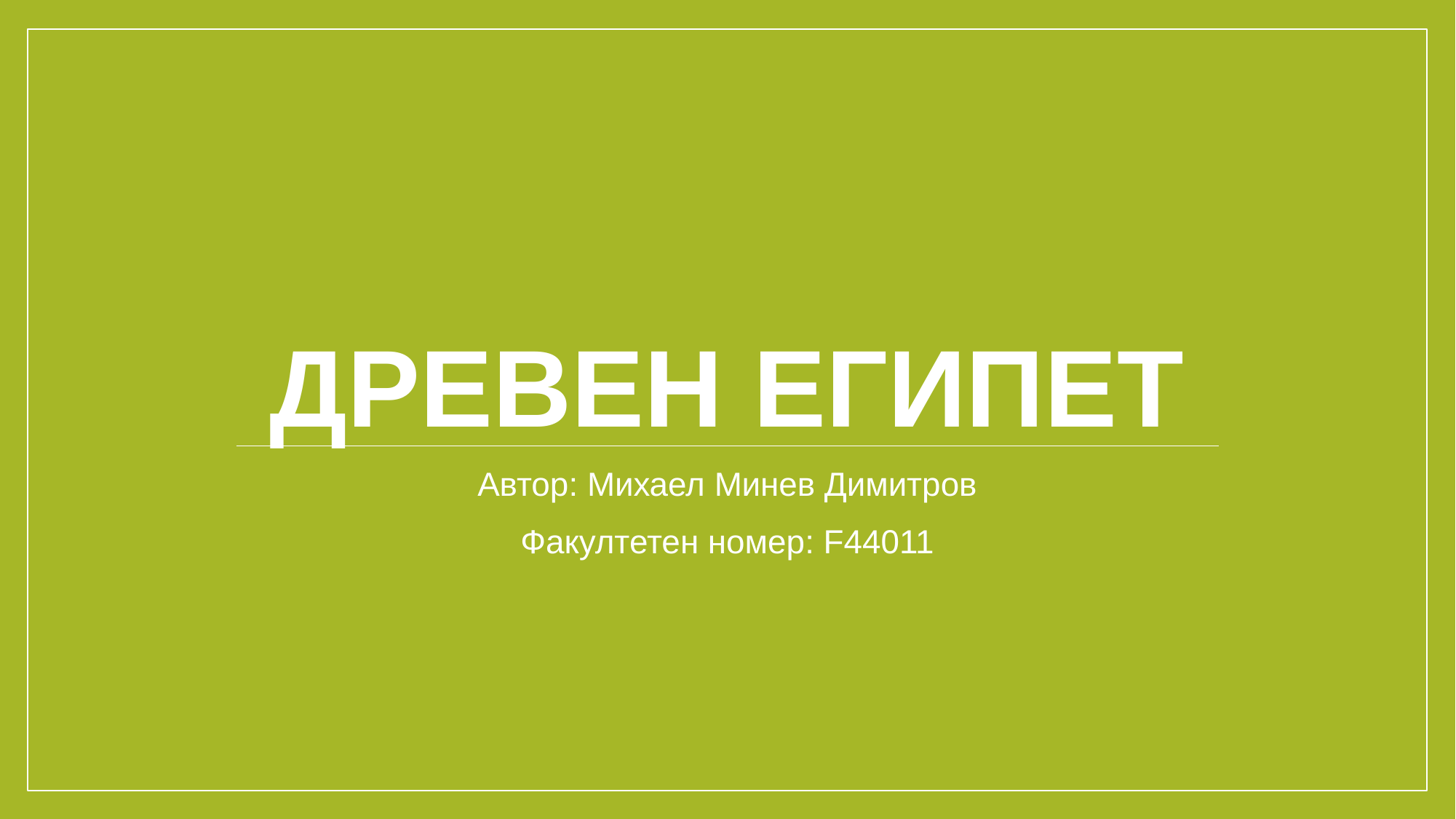

# Древен Египет
Автор: Михаел Минев Димитров
Факултетен номер: F44011